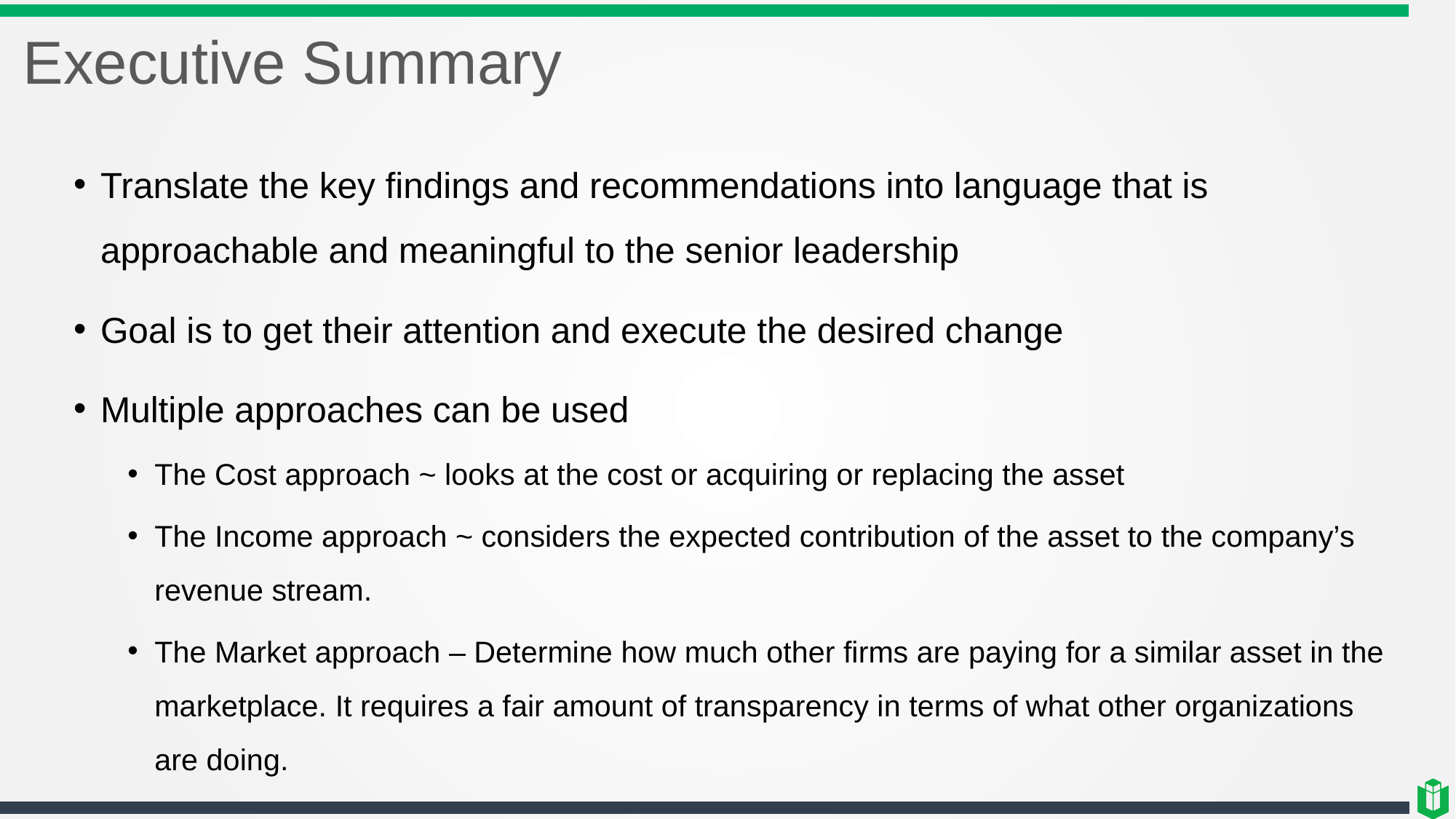

# Executive Summary

Translate the key findings and recommendations into language that is approachable and meaningful to the senior leadership
Goal is to get their attention and execute the desired change
Multiple approaches can be used
The Cost approach ~ looks at the cost or acquiring or replacing the asset
The Income approach ~ considers the expected contribution of the asset to the company’s revenue stream.
The Market approach – Determine how much other firms are paying for a similar asset in the marketplace. It requires a fair amount of transparency in terms of what other organizations are doing.